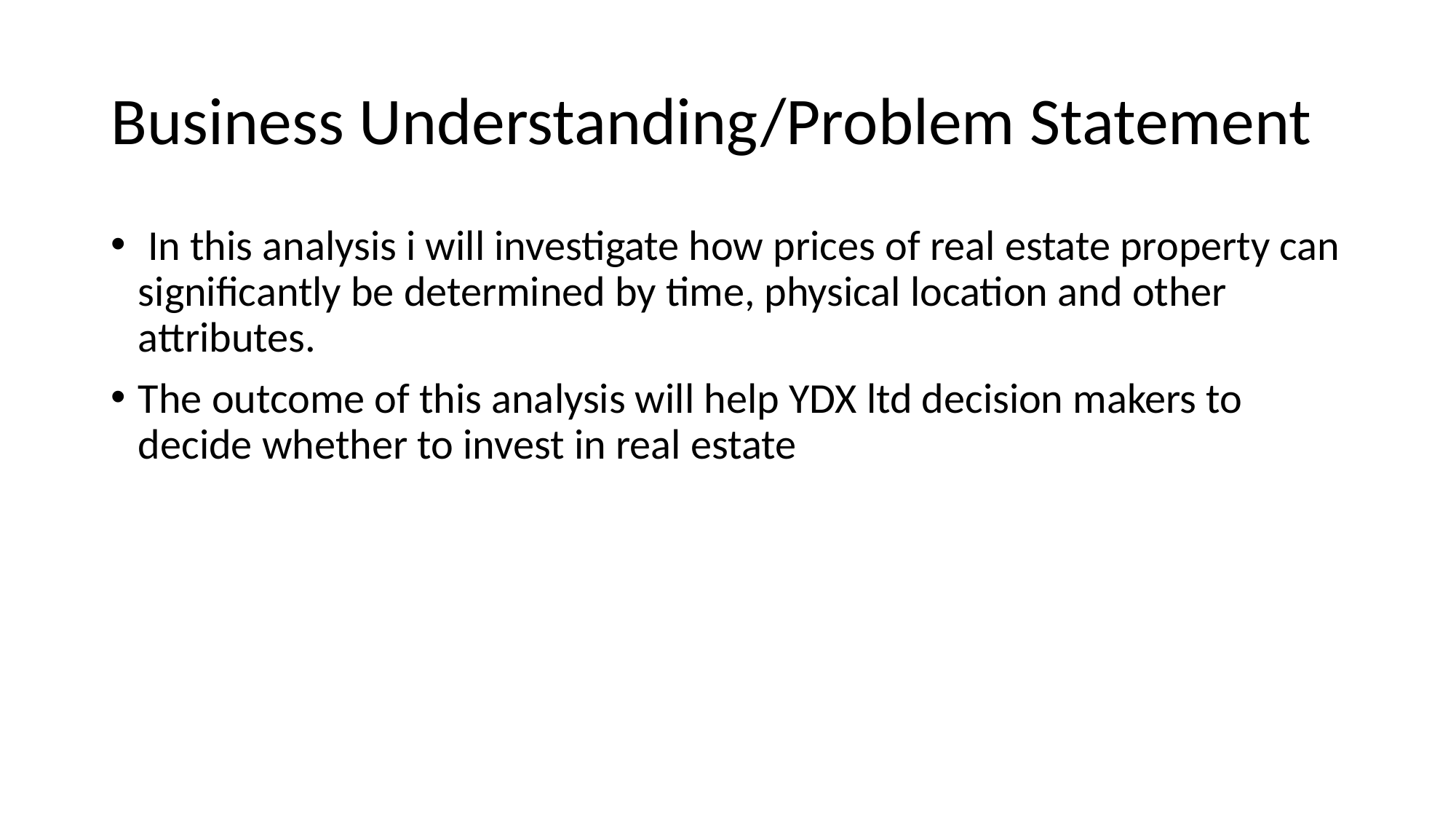

# Business Understanding/Problem Statement
 In this analysis i will investigate how prices of real estate property can significantly be determined by time, physical location and other attributes.
The outcome of this analysis will help YDX ltd decision makers to decide whether to invest in real estate